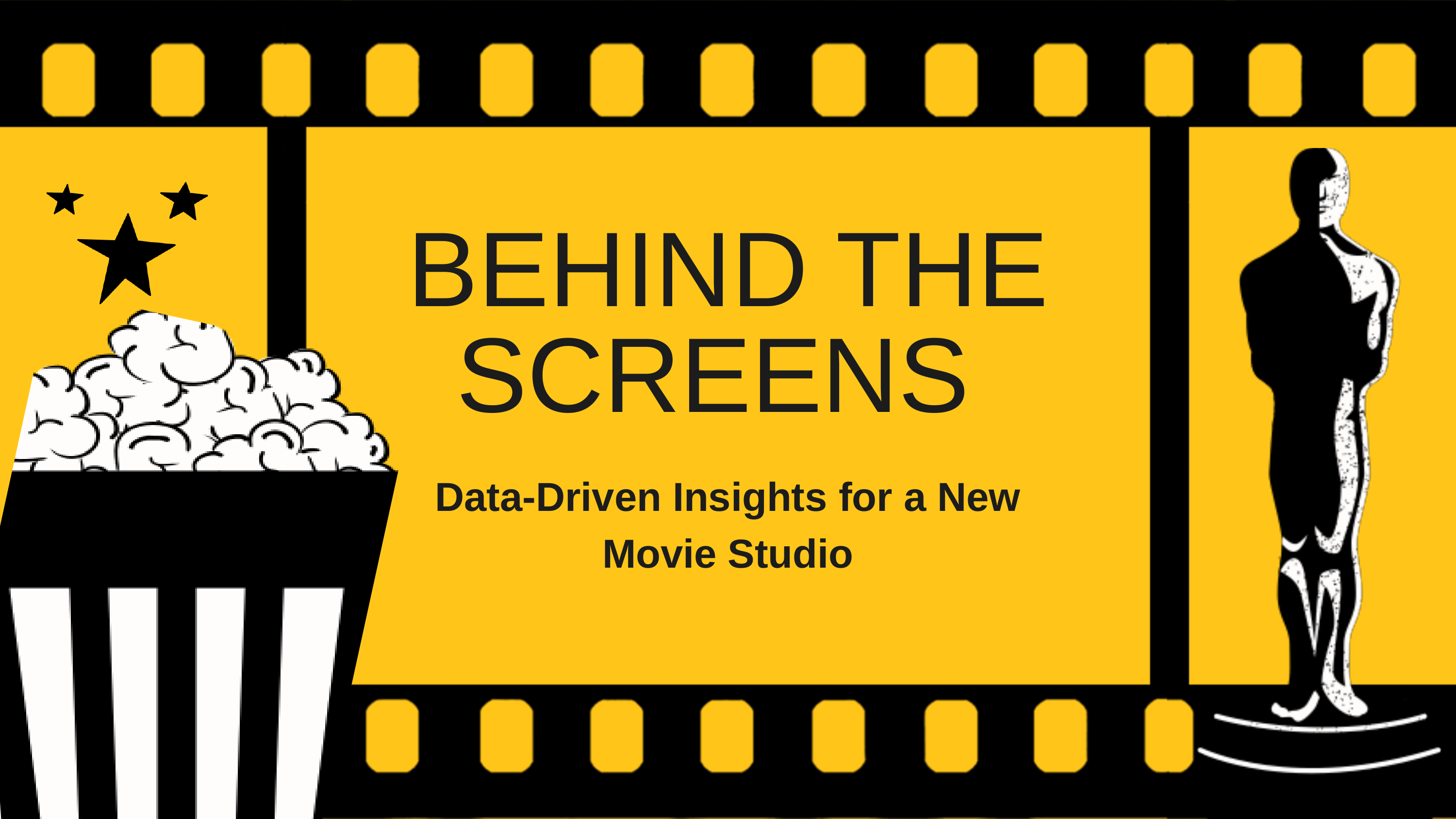

BEHIND THE SCREENS

Data-Driven Insights for a New Movie Studio